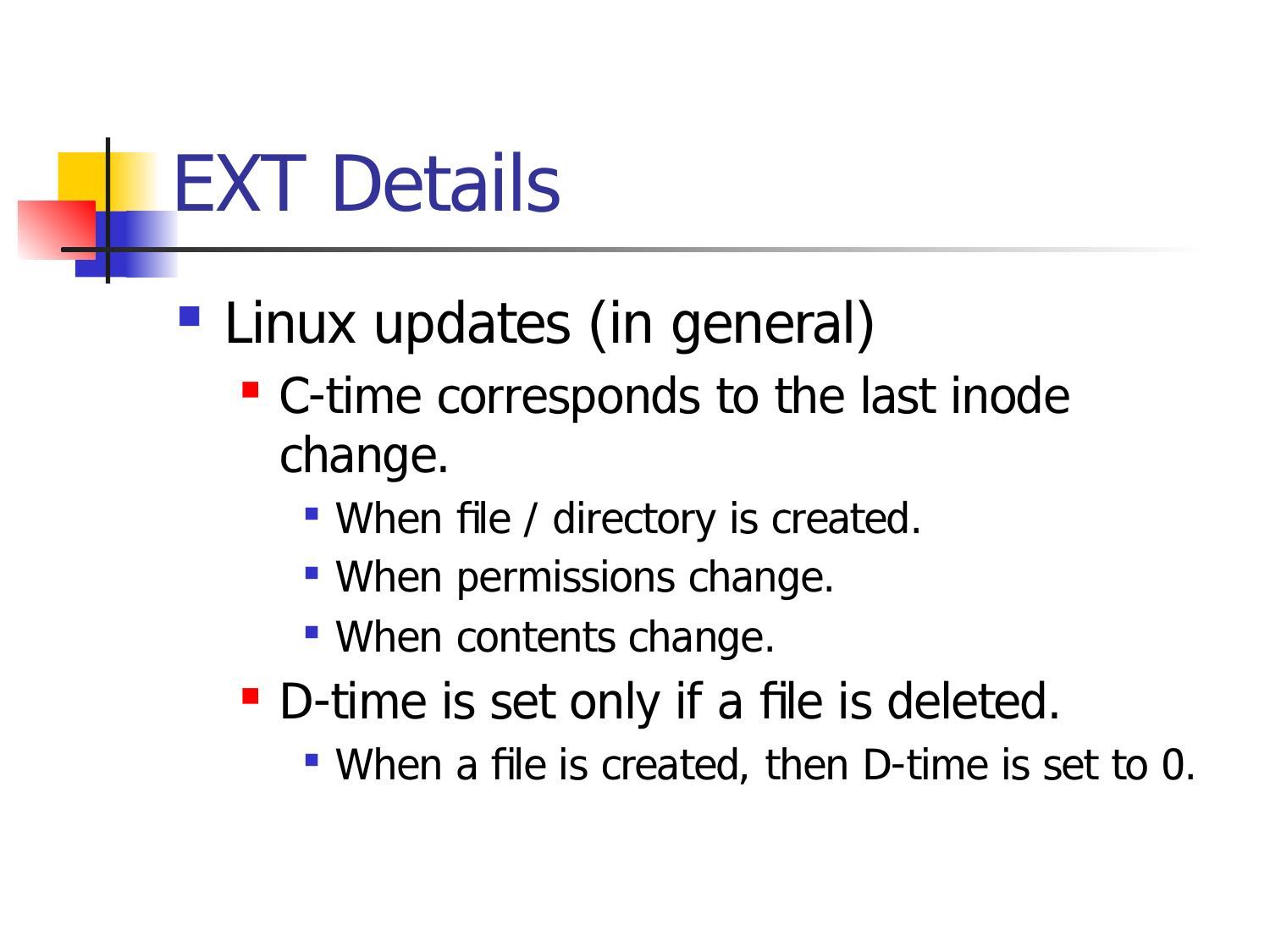

# EXT Details
Linux updates (in general)
C-time corresponds to the last inode change.
When file / directory is created.
When permissions change.
When contents change.
D-time is set only if a file is deleted.
When a file is created, then D-time is set to 0.